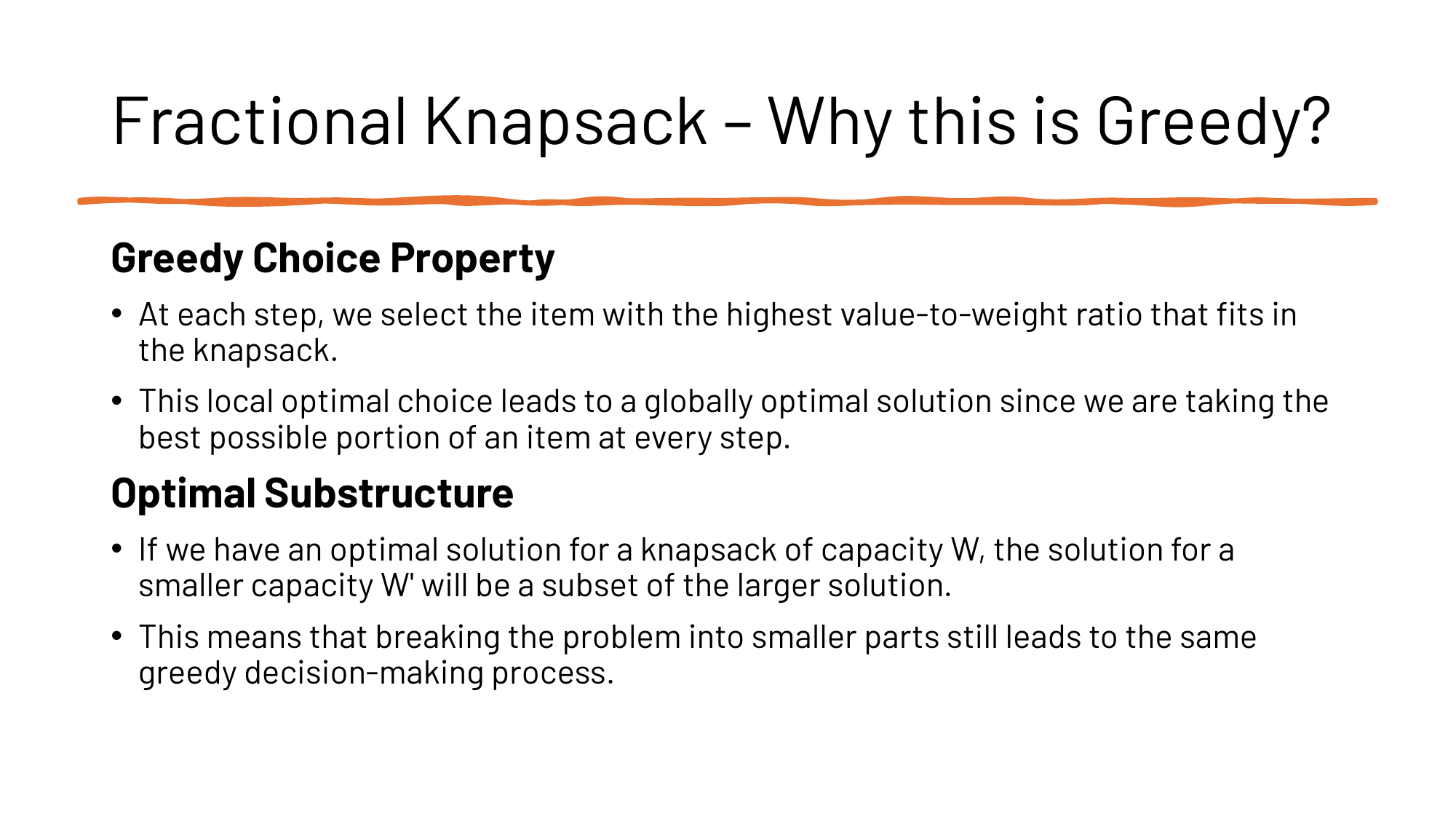

# Fractional Knapsack – Why this is Greedy?

Greedy Choice Property
At each step, we select the item with the highest value-to-weight ratio that fits in the knapsack.
This local optimal choice leads to a globally optimal solution since we are taking the best possible portion of an item at every step.
Optimal Substructure
If we have an optimal solution for a knapsack of capacity W, the solution for a smaller capacity W' will be a subset of the larger solution.
This means that breaking the problem into smaller parts still leads to the same greedy decision-making process.